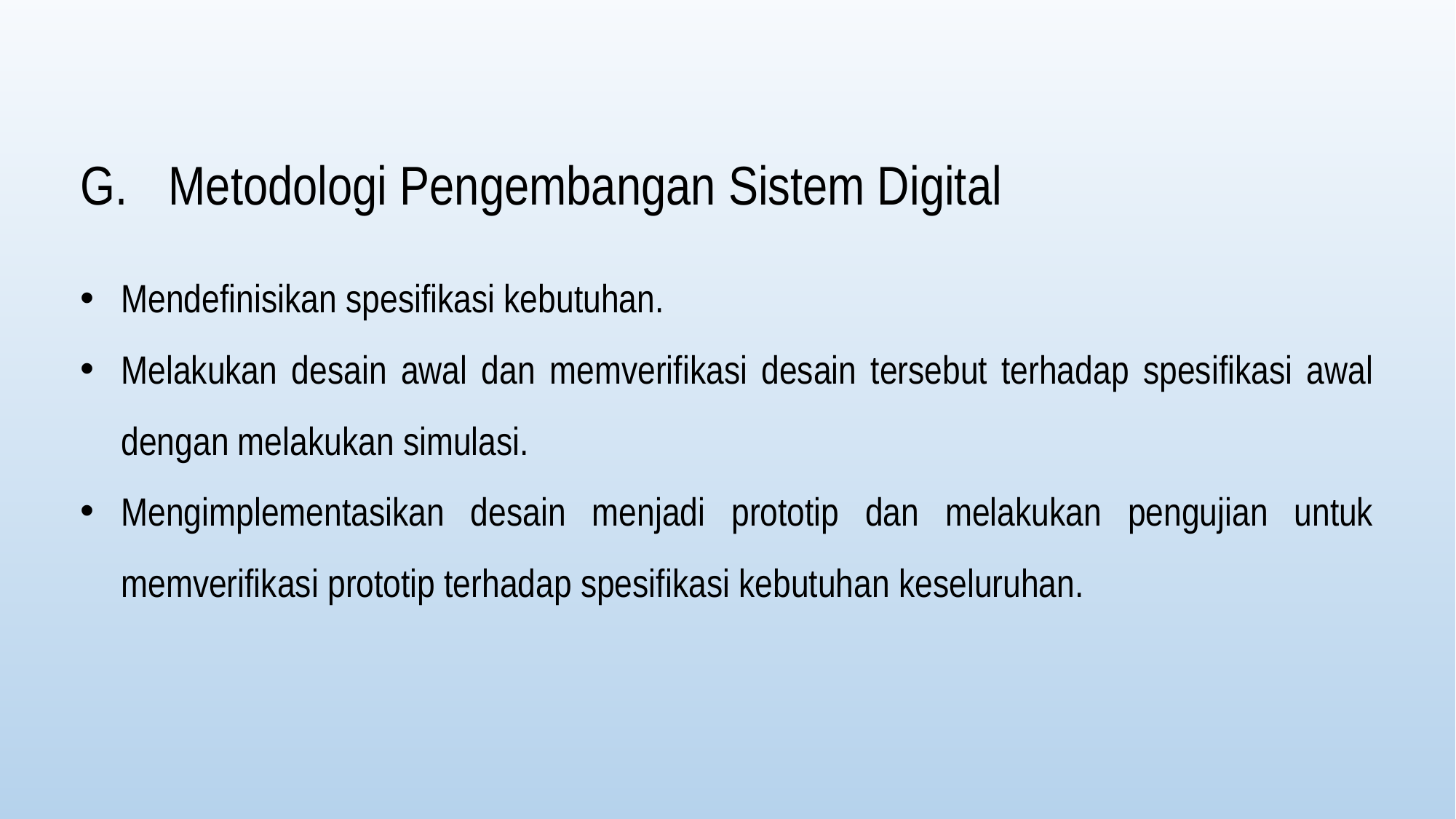

# Metodologi Pengembangan Sistem Digital
Mendefinisikan spesifikasi kebutuhan.
Melakukan desain awal dan memverifikasi desain tersebut terhadap spesifikasi awal dengan melakukan simulasi.
Mengimplementasikan desain menjadi prototip dan melakukan pengujian untuk memverifikasi prototip terhadap spesifikasi kebutuhan keseluruhan.